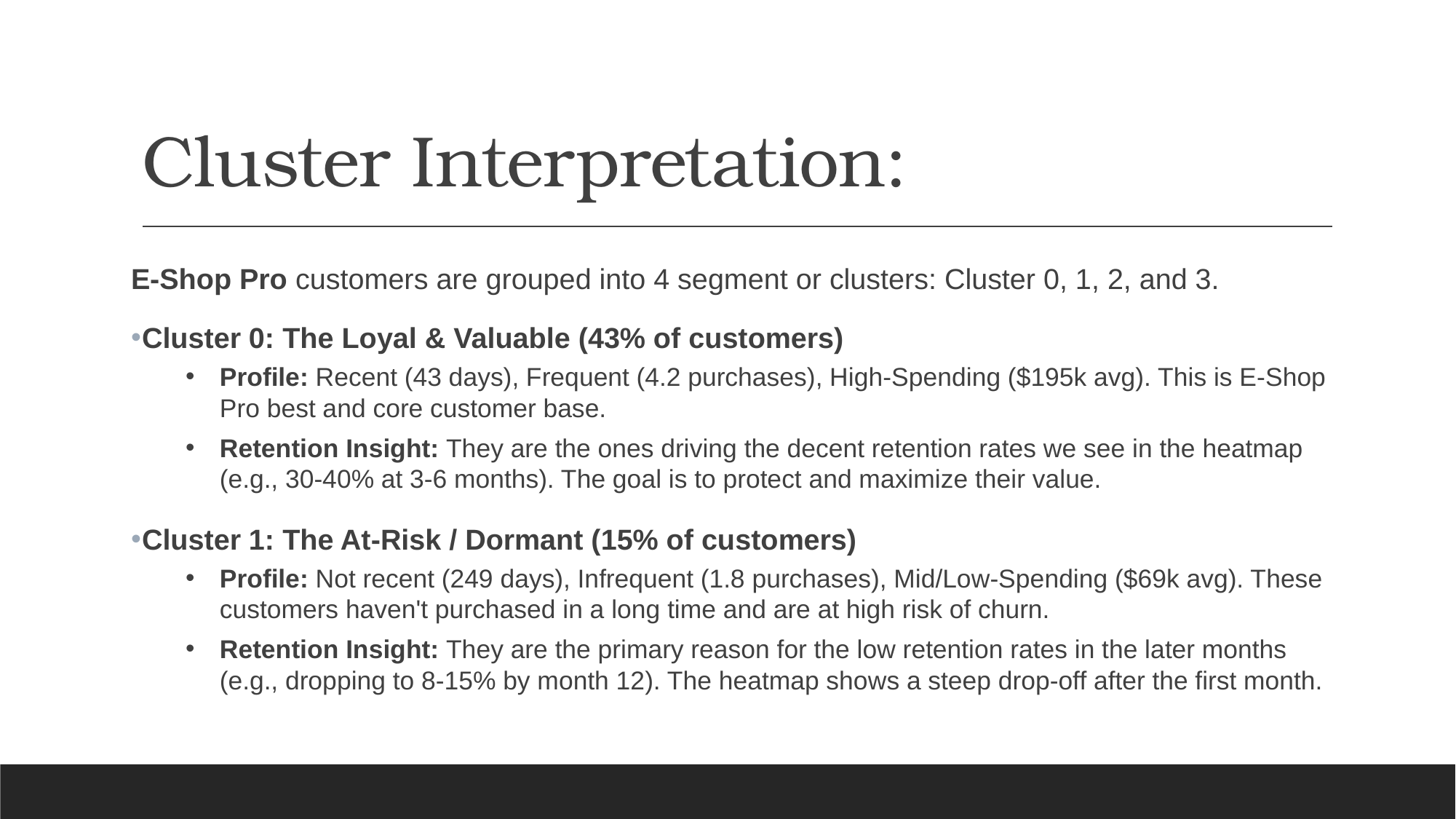

# Cluster Interpretation:
E-Shop Pro customers are grouped into 4 segment or clusters: Cluster 0, 1, 2, and 3.
Cluster 0: The Loyal & Valuable (43% of customers)
Profile: Recent (43 days), Frequent (4.2 purchases), High-Spending ($195k avg). This is E-Shop Pro best and core customer base.
Retention Insight: They are the ones driving the decent retention rates we see in the heatmap (e.g., 30-40% at 3-6 months). The goal is to protect and maximize their value.
Cluster 1: The At-Risk / Dormant (15% of customers)
Profile: Not recent (249 days), Infrequent (1.8 purchases), Mid/Low-Spending ($69k avg). These customers haven't purchased in a long time and are at high risk of churn.
Retention Insight: They are the primary reason for the low retention rates in the later months (e.g., dropping to 8-15% by month 12). The heatmap shows a steep drop-off after the first month.